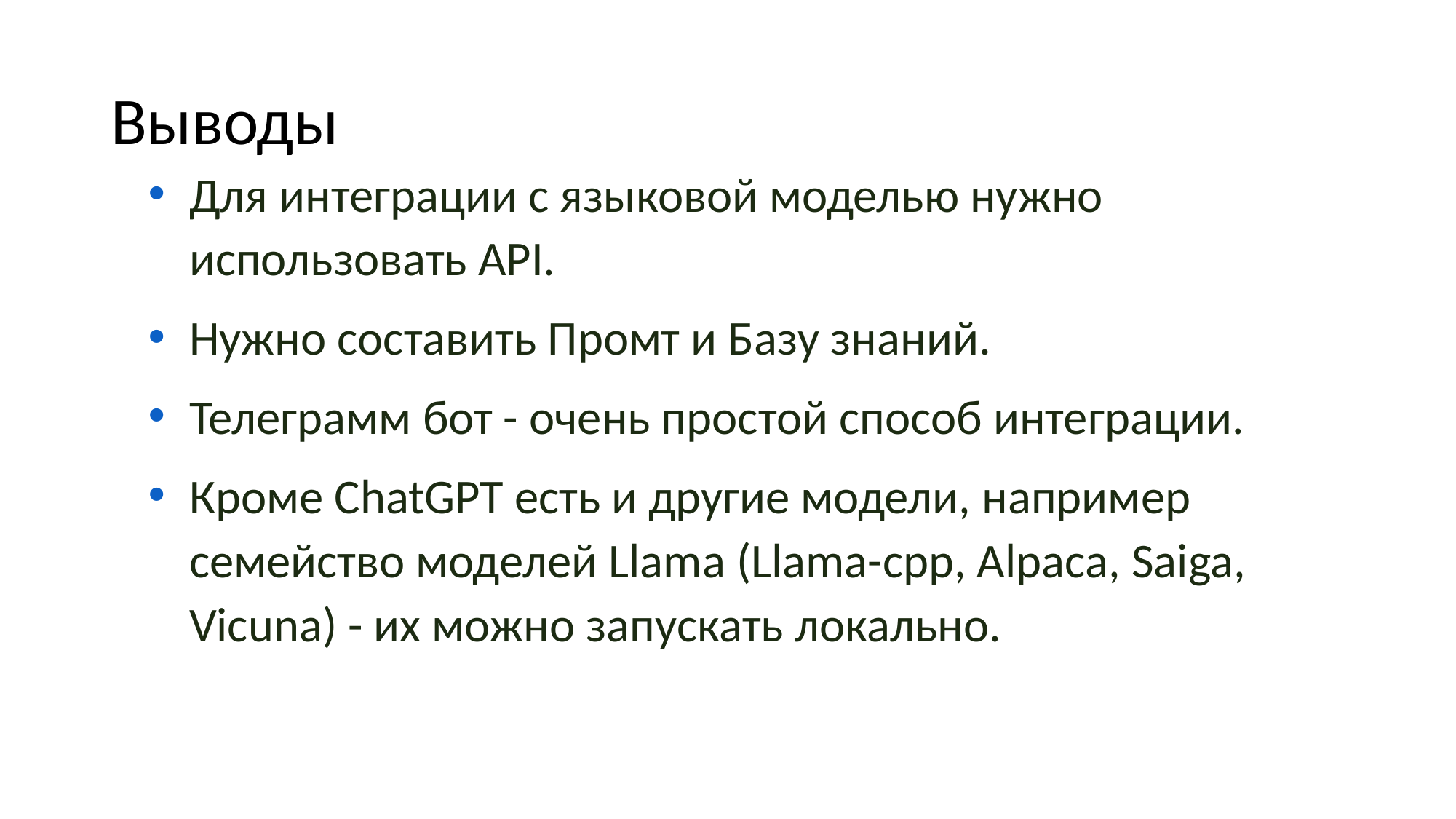

# Выводы
Для интеграции с языковой моделью нужно использовать API.
Нужно составить Промт и Базу знаний.
Телеграмм бот - очень простой способ интеграции.
Кроме ChatGPT есть и другие модели, например семейство моделей Llama (Llama-cpp, Alpaca, Saiga, Vicuna) - их можно запускать локально.